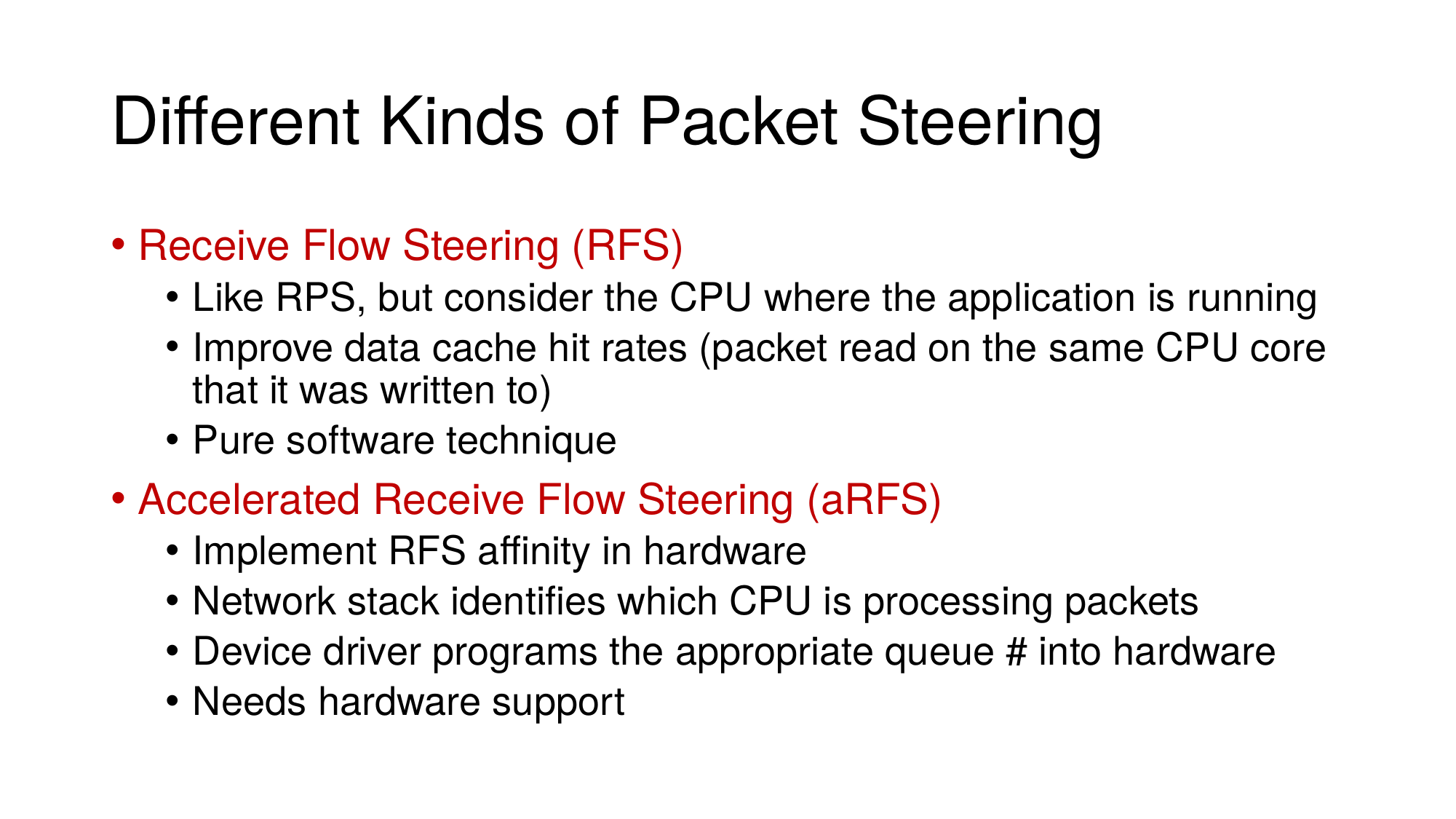

# Different Kinds of Packet Steering
Receive Flow Steering (RFS)
Like RPS, but consider the CPU where the application is running
Improve data cache hit rates (packet read on the same CPU core that it was written to)
Pure software technique
Accelerated Receive Flow Steering (aRFS)
Implement RFS affinity in hardware
Network stack identifies which CPU is processing packets
Device driver programs the appropriate queue # into hardware
Needs hardware support